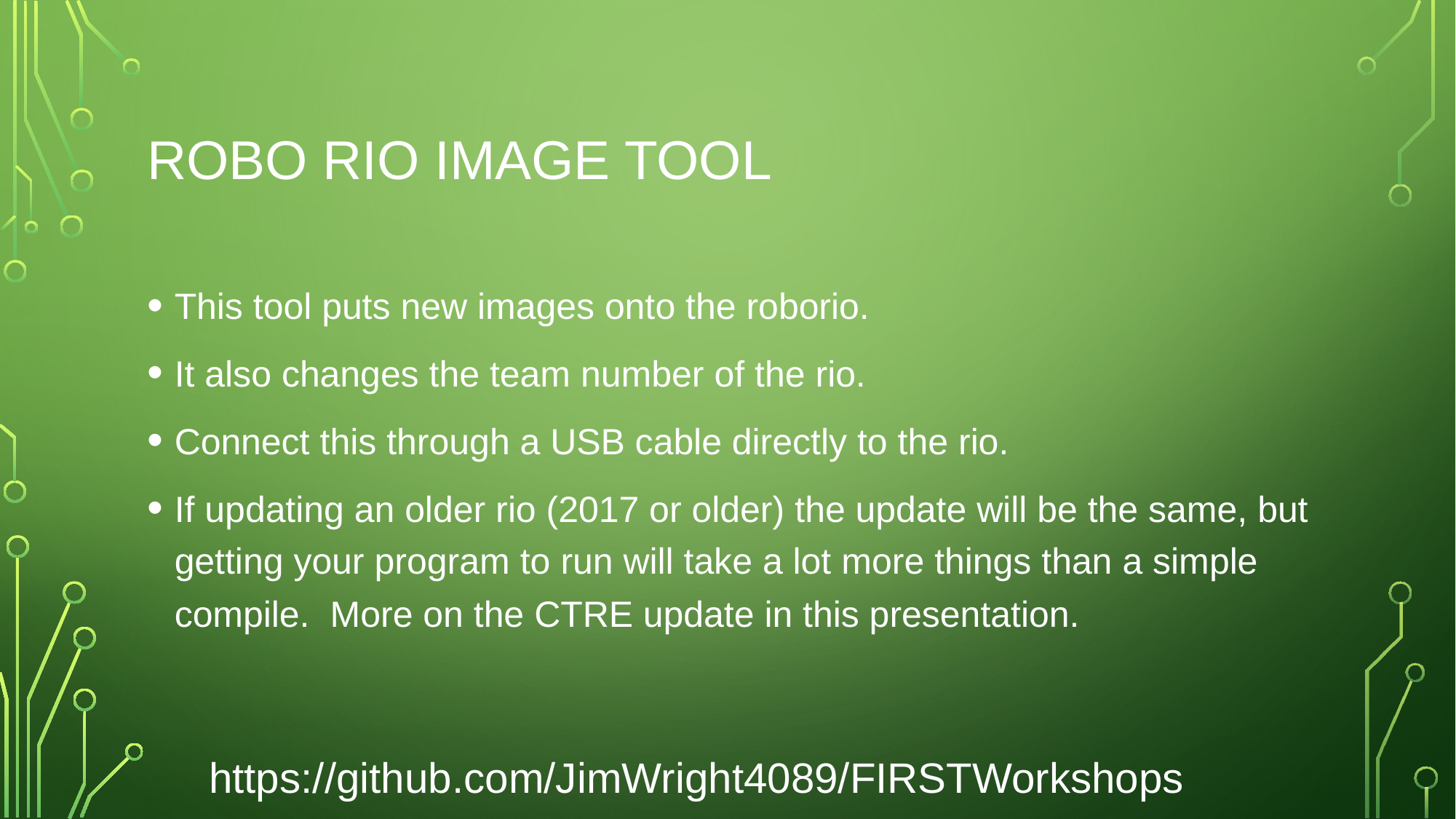

# Robo Rio Image TOOL
This tool puts new images onto the roborio.
It also changes the team number of the rio.
Connect this through a USB cable directly to the rio.
If updating an older rio (2017 or older) the update will be the same, but getting your program to run will take a lot more things than a simple compile.  More on the CTRE update in this presentation.
https://github.com/JimWright4089/FIRSTWorkshops